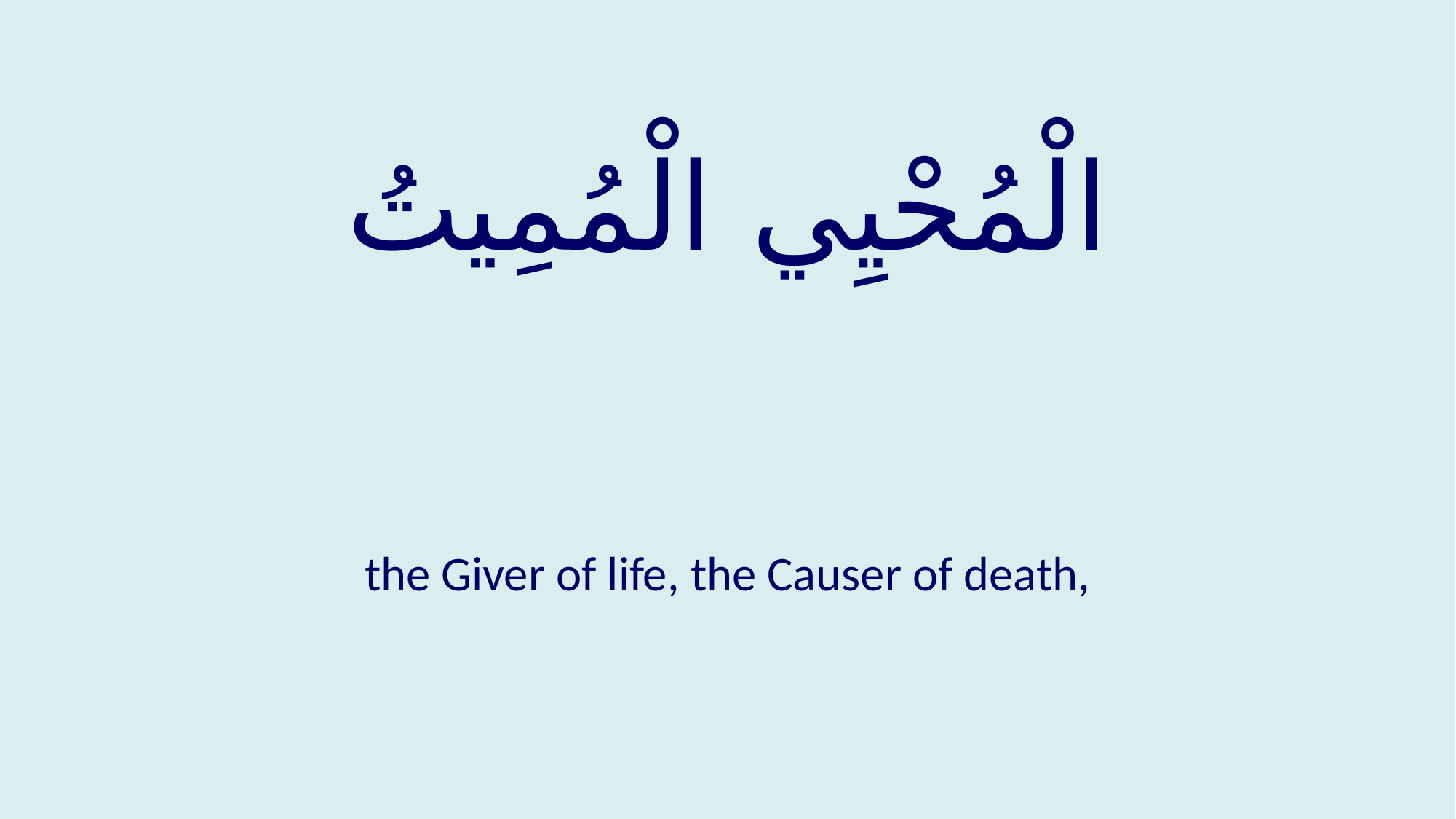

# الْمُحْيِي الْمُمِيتُ
the Giver of life, the Causer of death,